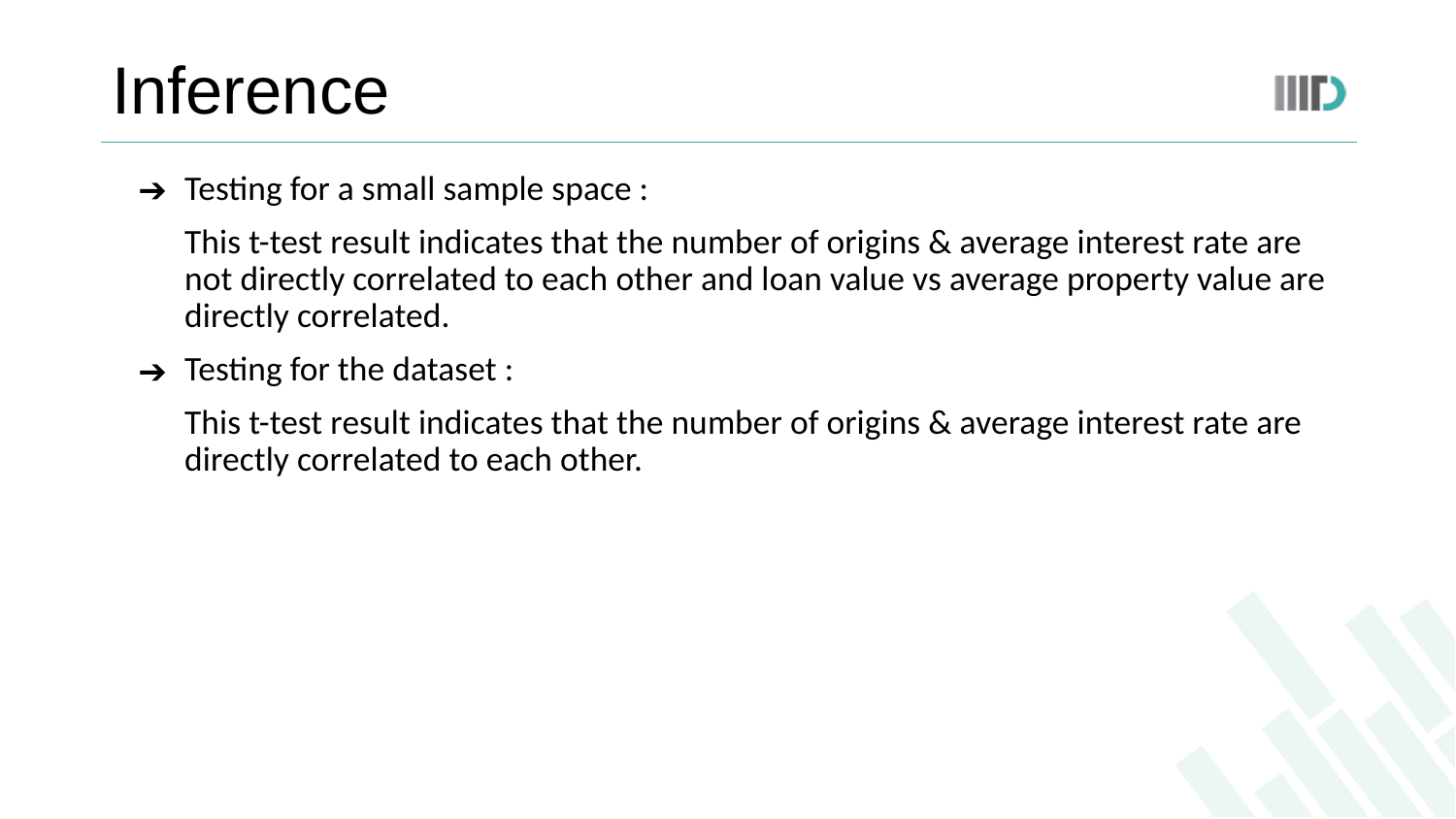

# Inference
Testing for a small sample space :
This t-test result indicates that the number of origins & average interest rate are not directly correlated to each other and loan value vs average property value are directly correlated.
Testing for the dataset :
This t-test result indicates that the number of origins & average interest rate are directly correlated to each other.